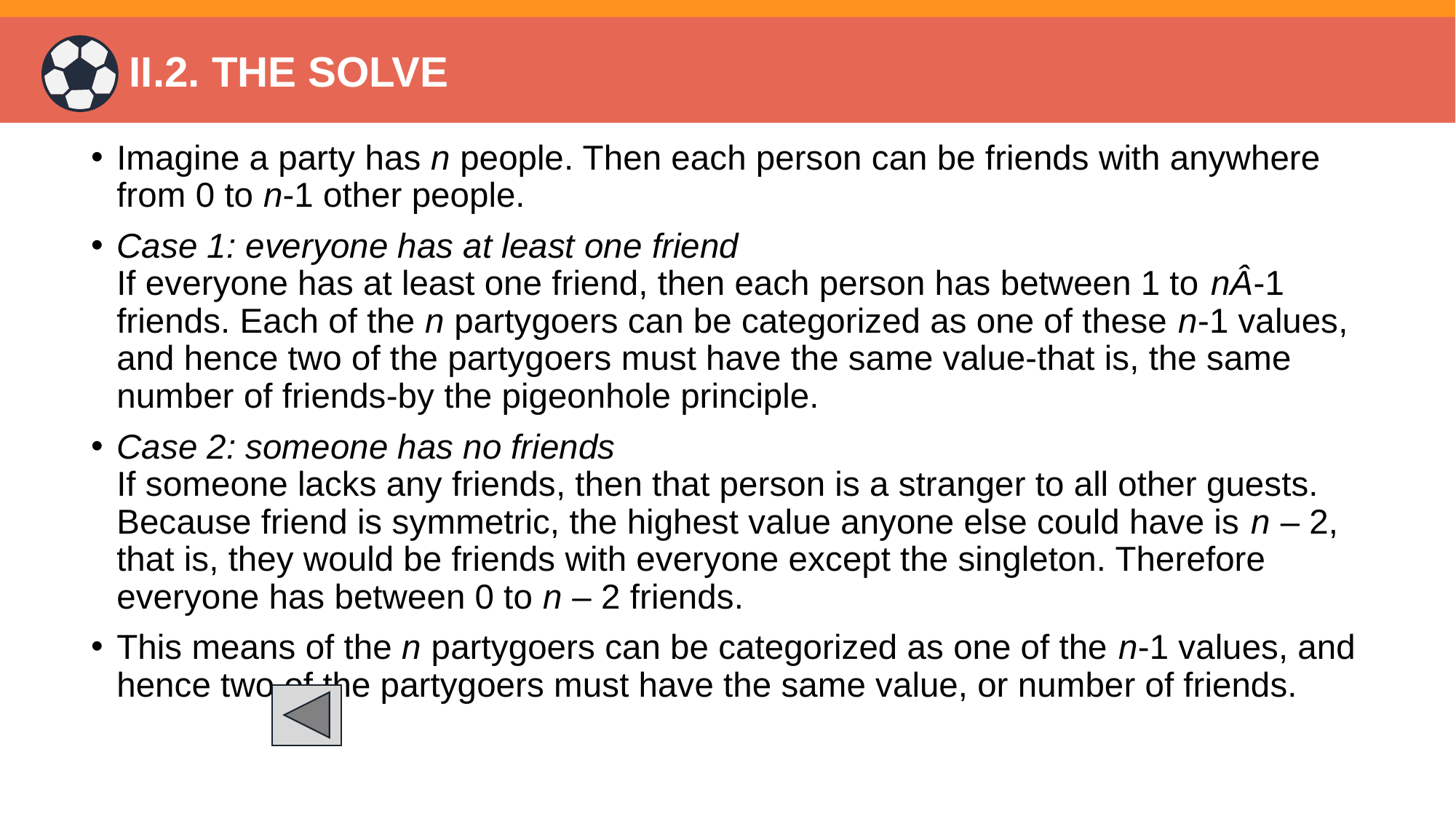

# II.2. THE SOLVE
Imagine a party has n people. Then each person can be friends with anywhere from 0 to n-1 other people.
Case 1: everyone has at least one friend
If everyone has at least one friend, then each person has between 1 to nÂ­-1 friends. Each of the n partygoers can be categorized as one of these n-1 values, and hence two of the partygoers must have the same value-that is, the same number of friends-by the pigeonhole principle.
Case 2: someone has no friends
If someone lacks any friends, then that person is a stranger to all other guests. Because friend is symmetric, the highest value anyone else could have is n – 2, that is, they would be friends with everyone except the singleton. Therefore everyone has between 0 to n – 2 friends.
This means of the n partygoers can be categorized as one of the n-1 values, and hence two of the partygoers must have the same value, or number of friends.